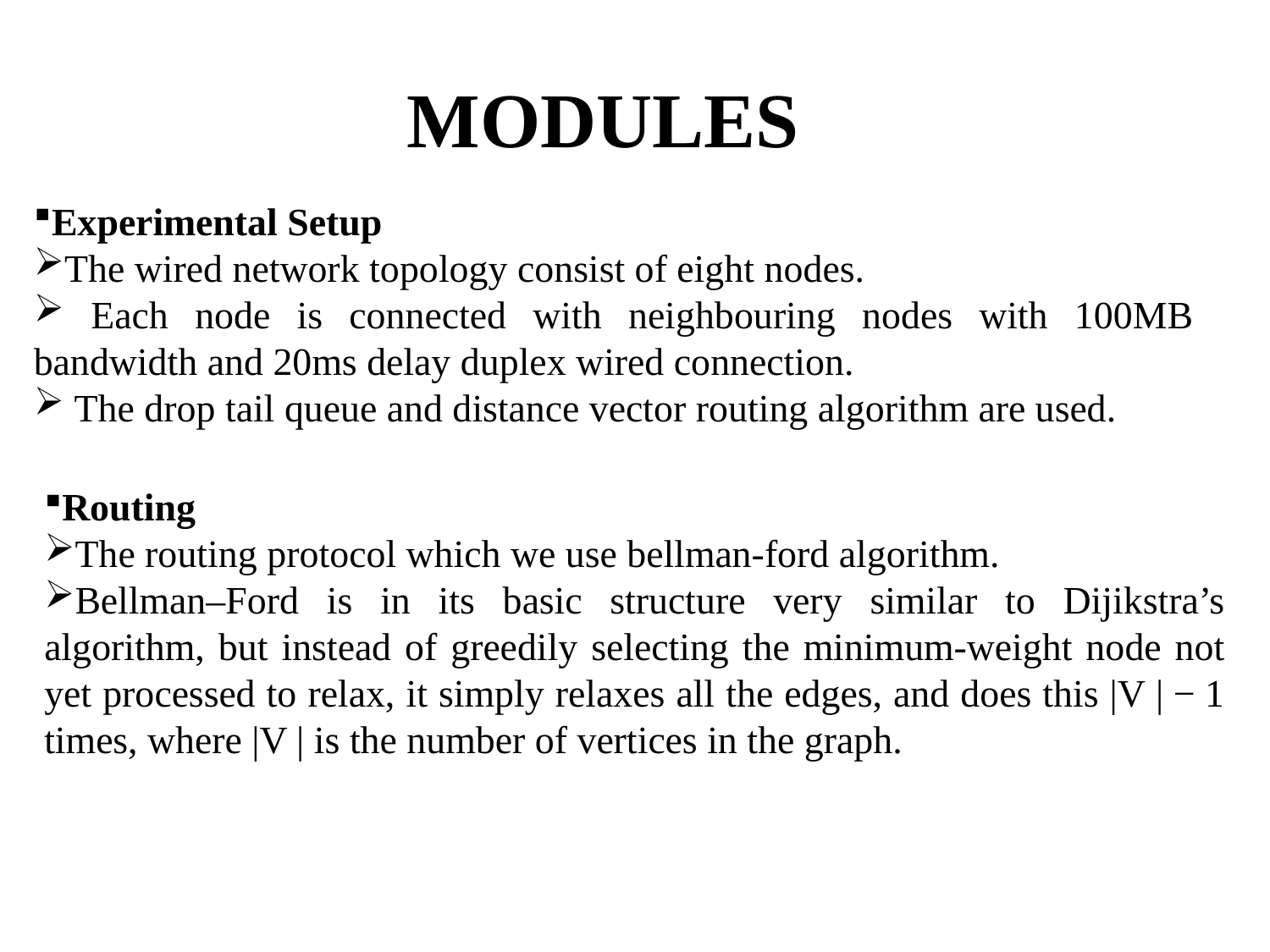

# MODULES
Experimental Setup
The wired network topology consist of eight nodes.
 Each node is connected with neighbouring nodes with 100MB bandwidth and 20ms delay duplex wired connection.
 The drop tail queue and distance vector routing algorithm are used.
Routing
The routing protocol which we use bellman-ford algorithm.
Bellman–Ford is in its basic structure very similar to Dijikstra’s algorithm, but instead of greedily selecting the minimum-weight node not yet processed to relax, it simply relaxes all the edges, and does this |V | − 1 times, where |V | is the number of vertices in the graph.